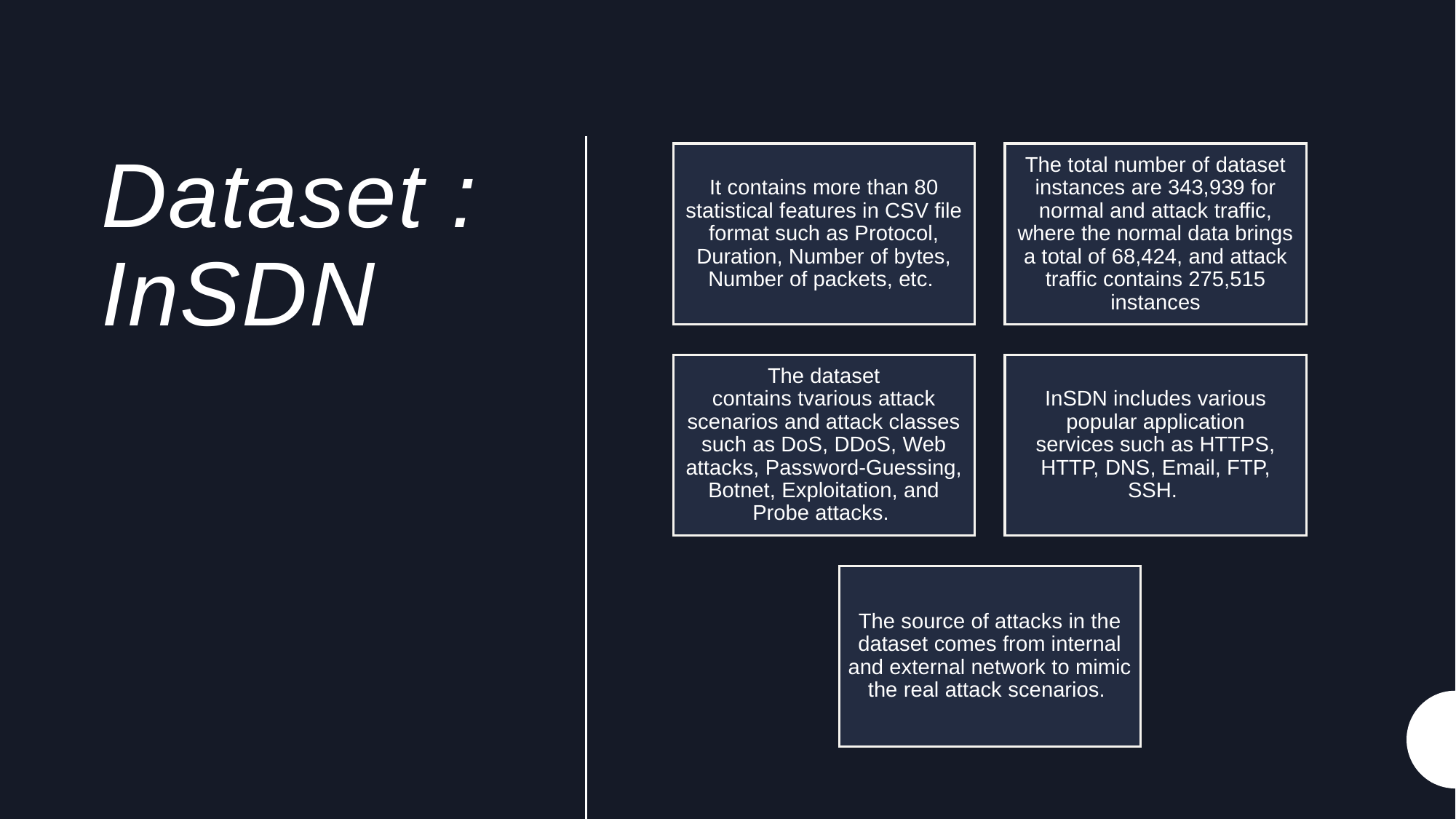

# Dataset : InSDN
It contains more than 80 statistical features in CSV file format such as Protocol, Duration, Number of bytes, Number of packets, etc.
The total number of dataset instances are 343,939 for normal and attack traffic, where the normal data brings a total of 68,424, and attack traffic contains 275,515 instances
The dataset contains tvarious attack scenarios and attack classes such as DoS, DDoS, Web attacks, Password-Guessing, Botnet, Exploitation, and Probe attacks.
InSDN includes various popular application services such as HTTPS, HTTP, DNS, Email, FTP, SSH.
The source of attacks in the dataset comes from internal and external network to mimic the real attack scenarios.